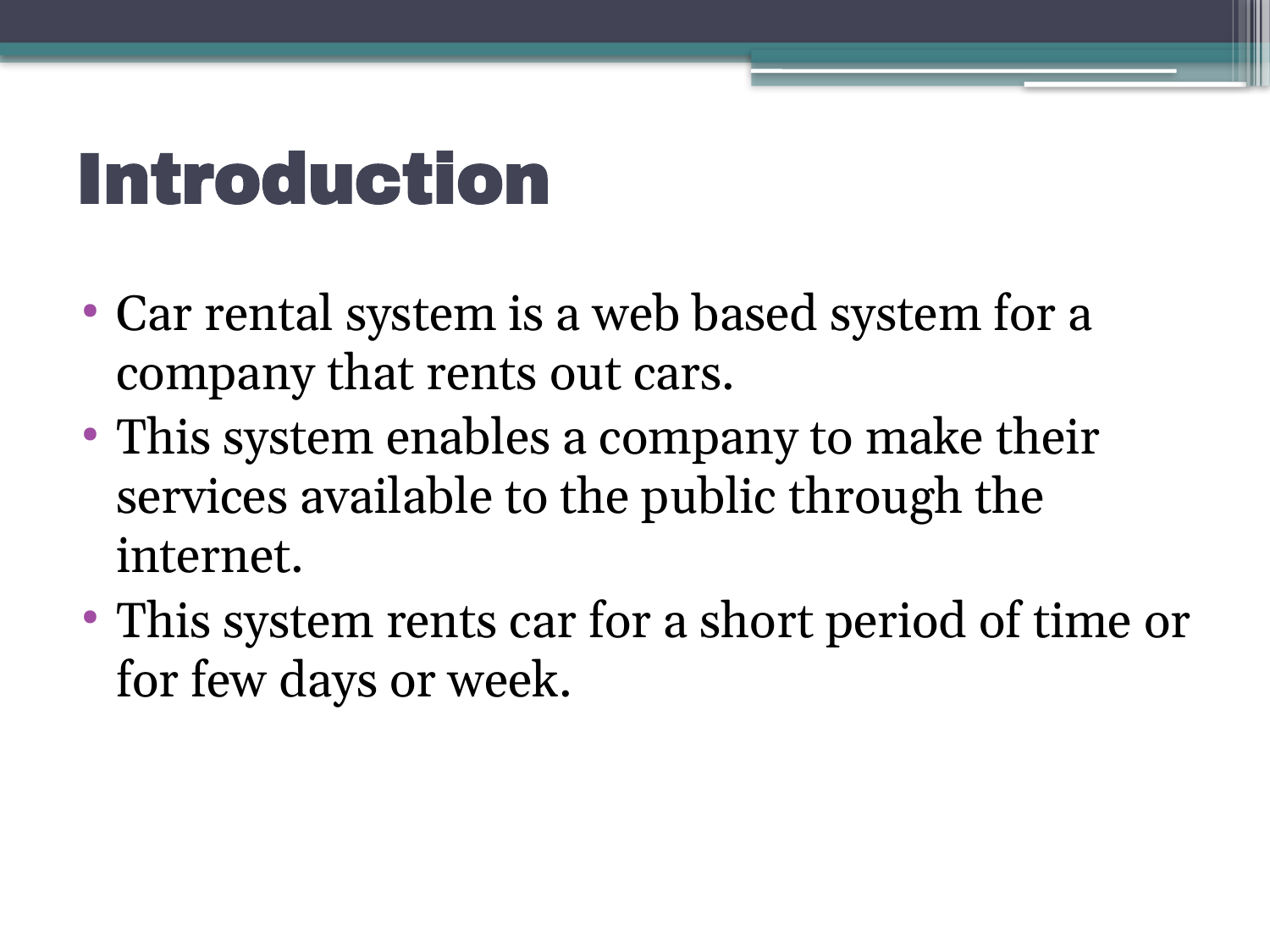

# Introduction
Car rental system is a web based system for a company that rents out cars.
This system enables a company to make their services available to the public through the internet.
This system rents car for a short period of time or for few days or week.